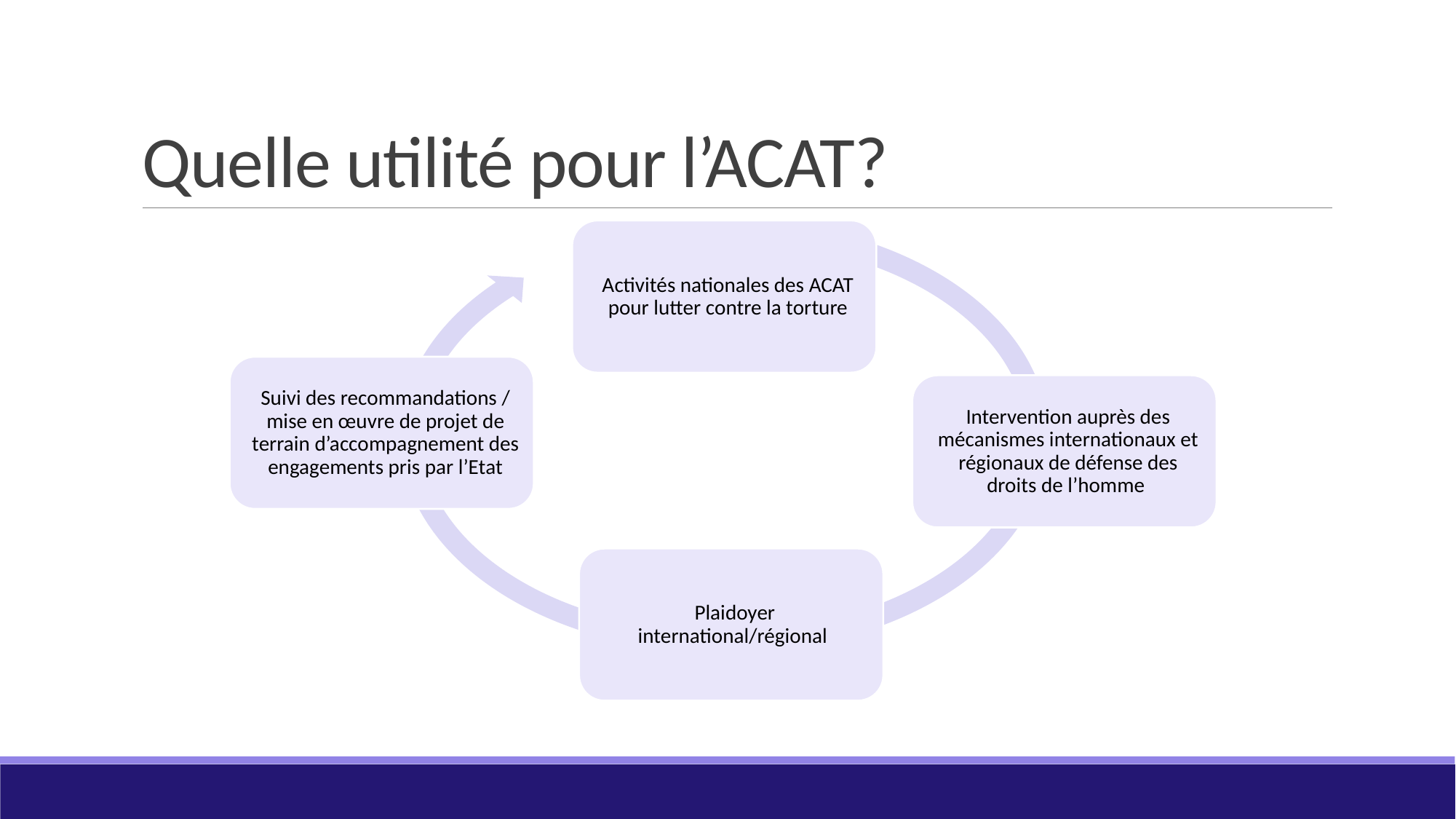

# Quelle utilité pour l’ACAT?
Activités nationales des ACAT pour lutter contre la torture
Intervention auprès des mécanismes internationaux et régionaux de défense des droits de l’homme
Plaidoyer international/régional
Suivi des recommandations / mise en œuvre de projet de terrain d’accompagnement des engagements pris par l’Etat